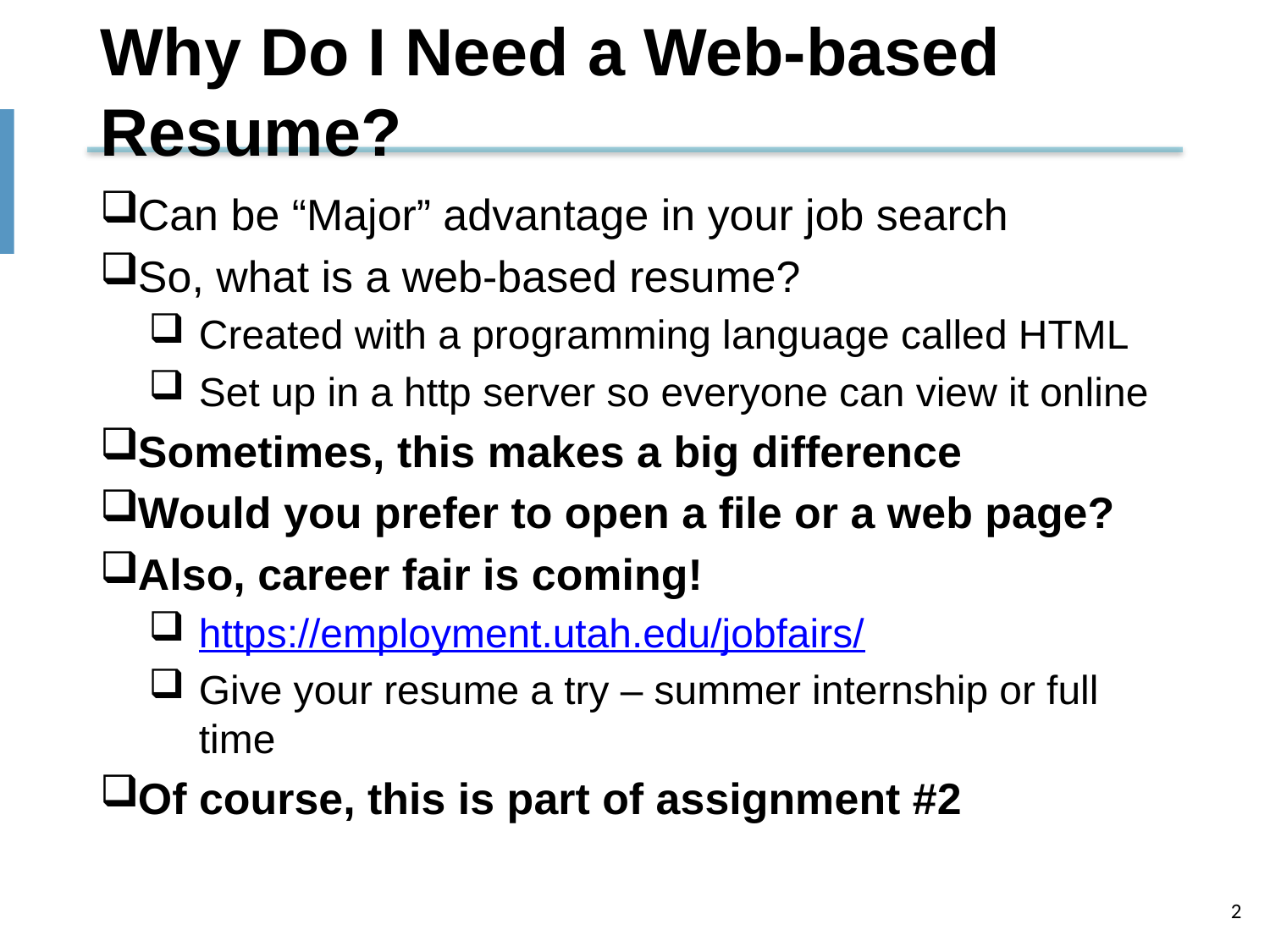

# Why Do I Need a Web-based Resume?
Can be “Major” advantage in your job search
So, what is a web-based resume?
Created with a programming language called HTML
Set up in a http server so everyone can view it online
Sometimes, this makes a big difference
Would you prefer to open a file or a web page?
Also, career fair is coming!
https://employment.utah.edu/jobfairs/
Give your resume a try – summer internship or full time
Of course, this is part of assignment #2

2